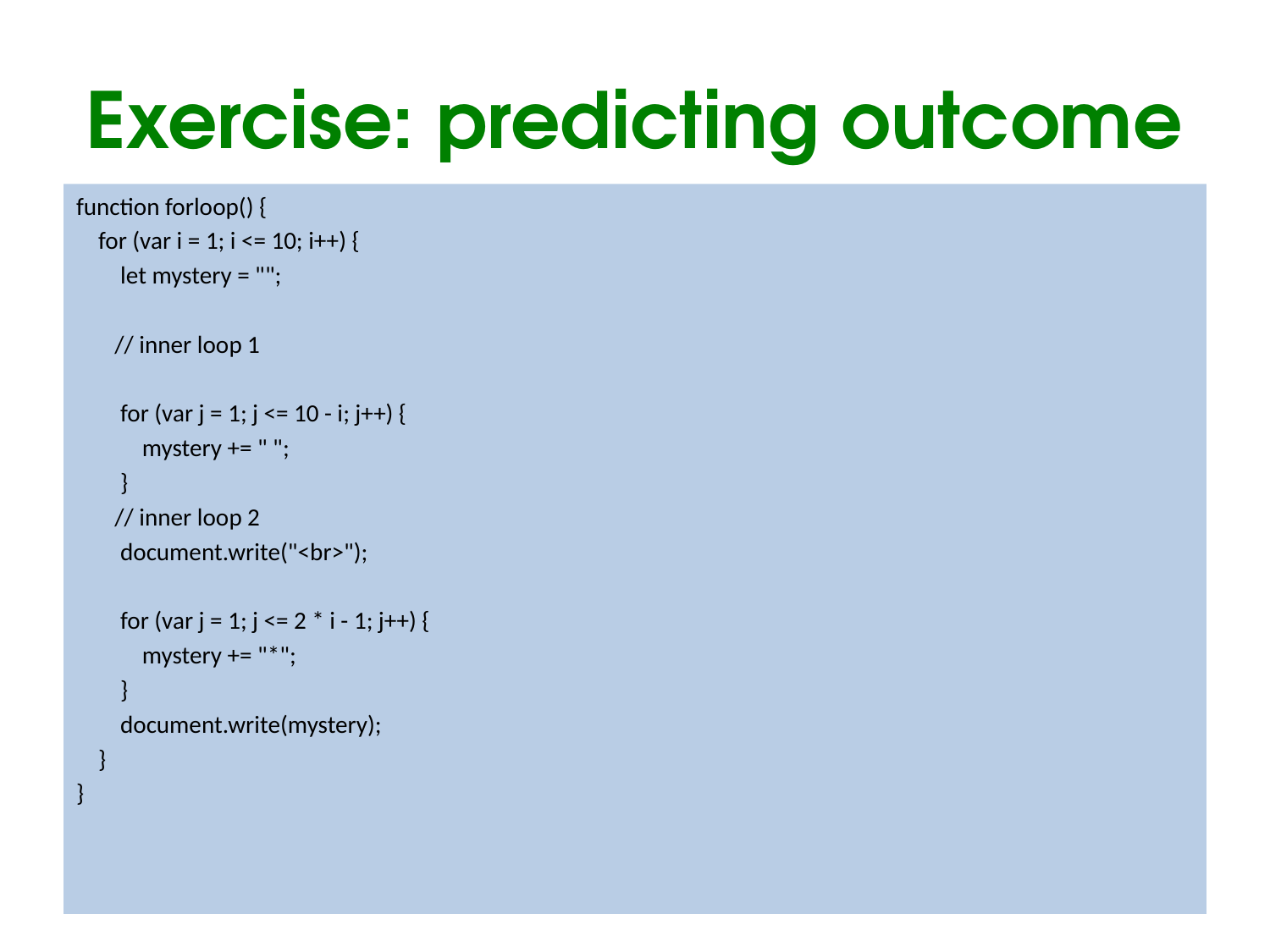

# Exercise: predicting outcome
function forloop() {
    for (var i = 1; i <= 10; i++) {
        let mystery = "";

       // inner loop 1

        for (var j = 1; j <= 10 - i; j++) {
            mystery += " ";
        }
       // inner loop 2
        document.write("<br>");

        for (var j = 1; j <= 2 * i - 1; j++) {
            mystery += "*";
        }
        document.write(mystery);
    }
}